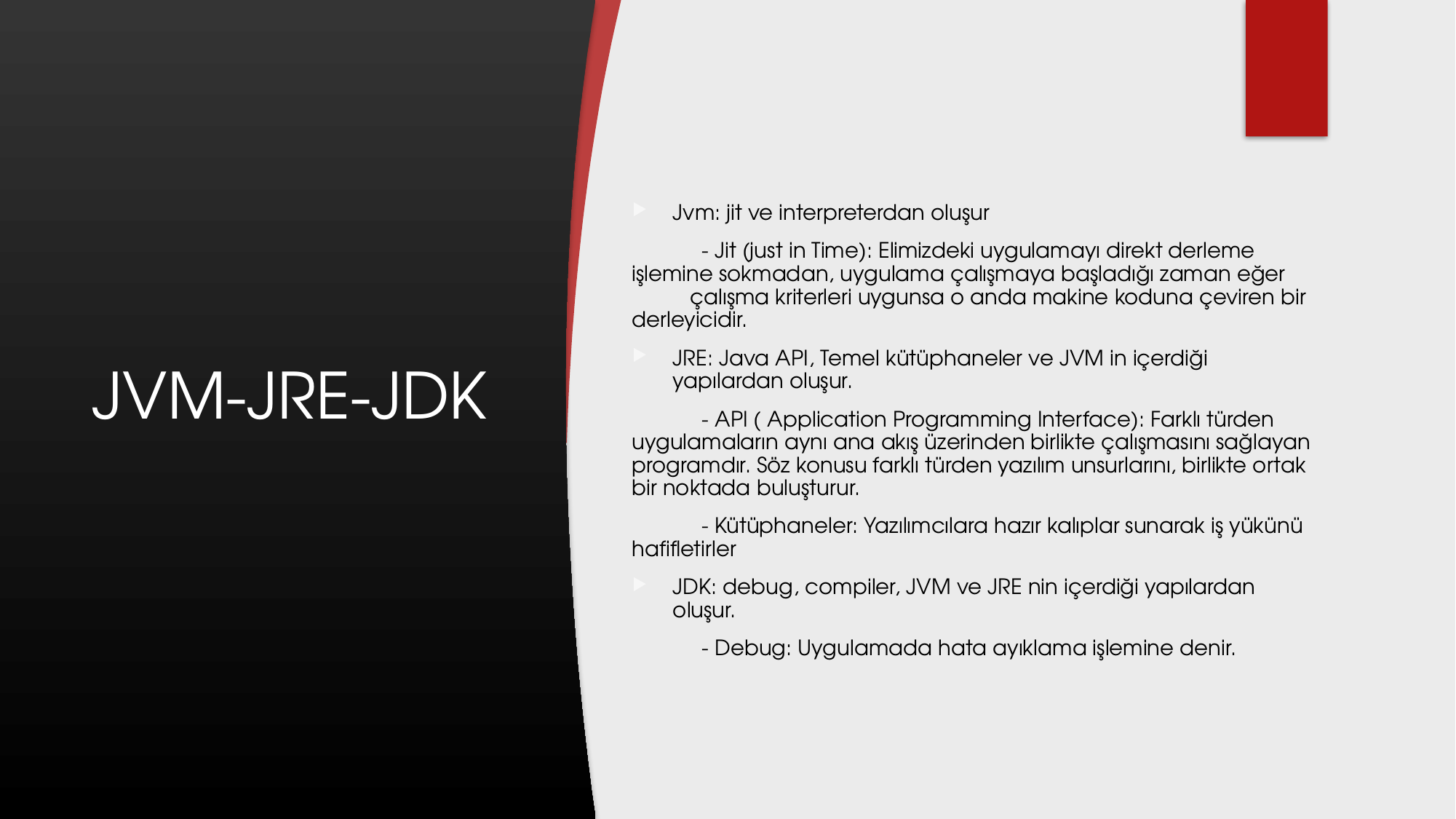

# JVM-JRE-JDK
Jvm: jit ve interpreterdan oluşur
            - Jit (just in Time): Elimizdeki uygulamayı direkt derleme işlemine sokmadan, uygulama çalışmaya başladığı zaman eğer                çalışma kriterleri uygunsa o anda makine koduna çeviren bir derleyicidir.
JRE: Java API, Temel kütüphaneler ve JVM in içerdiği yapılardan oluşur.
            - API ( Application Programming Interface): Farklı türden uygulamaların aynı ana akış üzerinden birlikte çalışmasını sağlayan programdır. Söz konusu farklı türden yazılım unsurlarını, birlikte ortak bir noktada buluşturur.
            - Kütüphaneler: Yazılımcılara hazır kalıplar sunarak iş yükünü hafifletirler
JDK: debug, compiler, JVM ve JRE nin içerdiği yapılardan oluşur.
            - Debug: Uygulamada hata ayıklama işlemine denir.